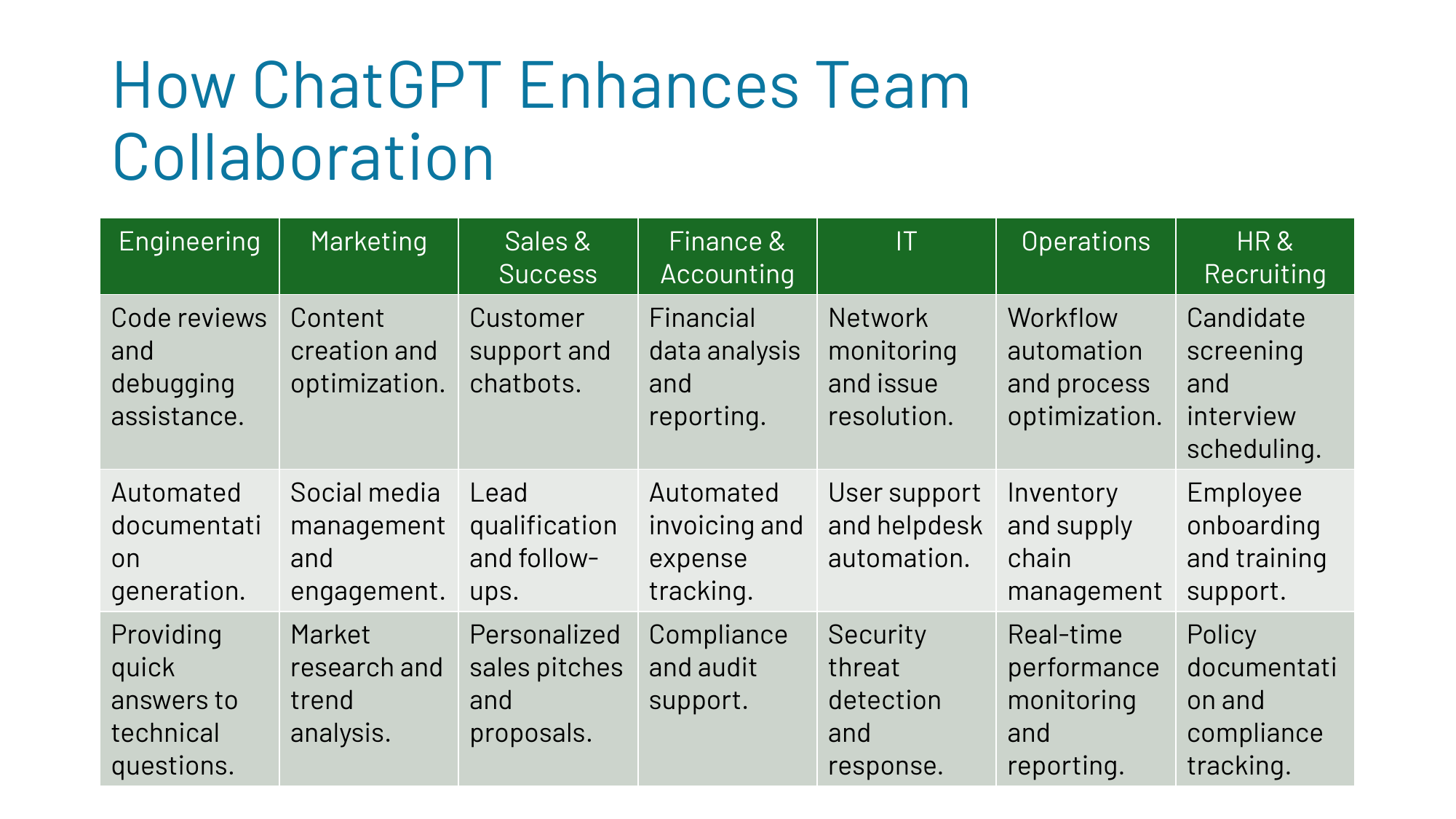

# How ChatGPT Enhances Team Collaboration
| Engineering | Marketing | Sales & Success | Finance & Accounting | IT | Operations | HR & Recruiting |
| --- | --- | --- | --- | --- | --- | --- |
| Code reviews and debugging assistance. | Content creation and optimization. | Customer support and chatbots. | Financial data analysis and reporting. | Network monitoring and issue resolution. | Workflow automation and process optimization. | Candidate screening and interview scheduling. |
| Automated documentation generation. | Social media management and engagement. | Lead qualification and follow-ups. | Automated invoicing and expense tracking. | User support and helpdesk automation. | Inventory and supply chain management | Employee onboarding and training support. |
| Providing quick answers to technical questions. | Market research and trend analysis. | Personalized sales pitches and proposals. | Compliance and audit support. | Security threat detection and response. | Real-time performance monitoring and reporting. | Policy documentation and compliance tracking. |